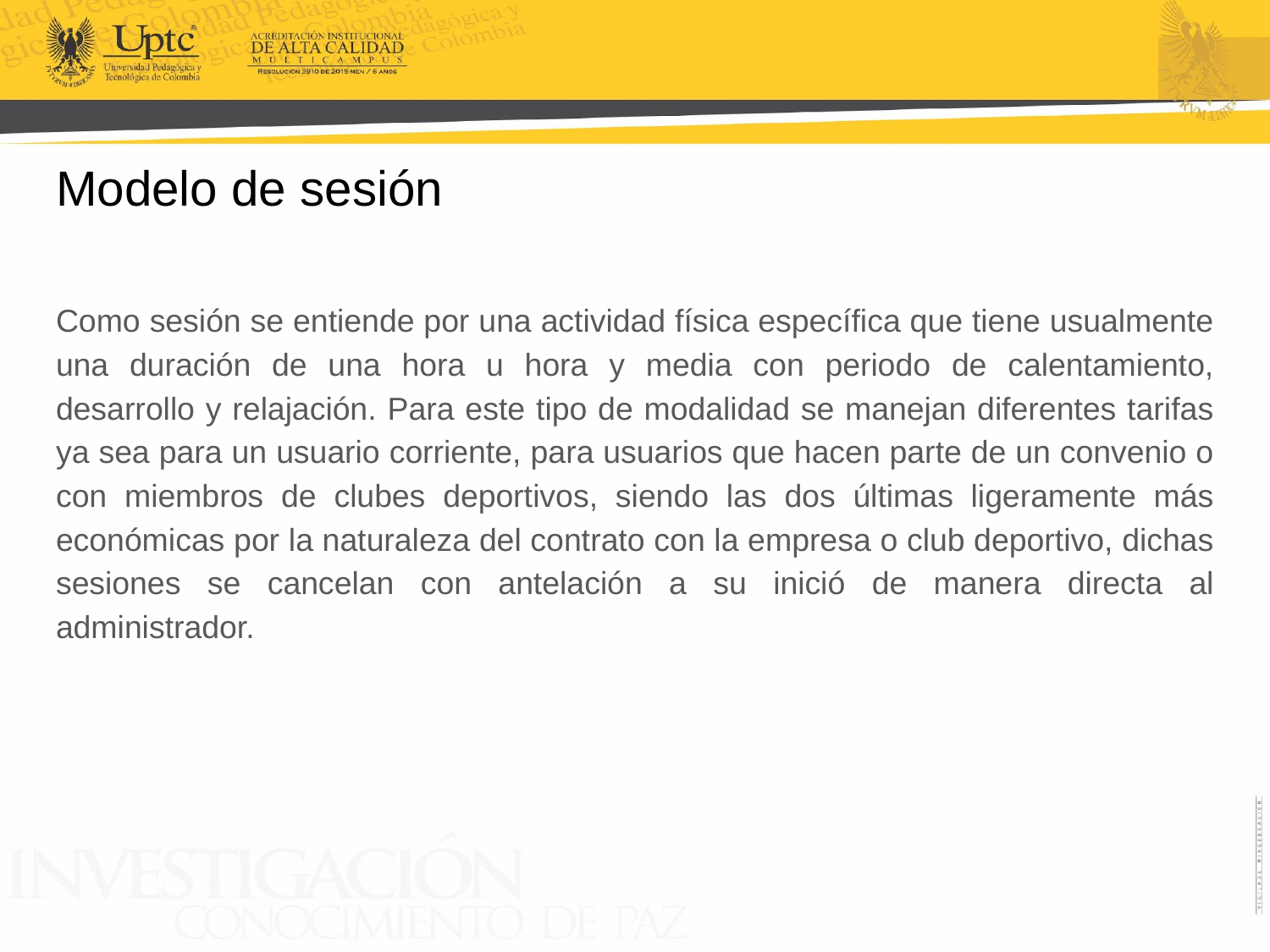

# Modelo de sesión
Como sesión se entiende por una actividad física específica que tiene usualmente una duración de una hora u hora y media con periodo de calentamiento, desarrollo y relajación. Para este tipo de modalidad se manejan diferentes tarifas ya sea para un usuario corriente, para usuarios que hacen parte de un convenio o con miembros de clubes deportivos, siendo las dos últimas ligeramente más económicas por la naturaleza del contrato con la empresa o club deportivo, dichas sesiones se cancelan con antelación a su inició de manera directa al administrador.